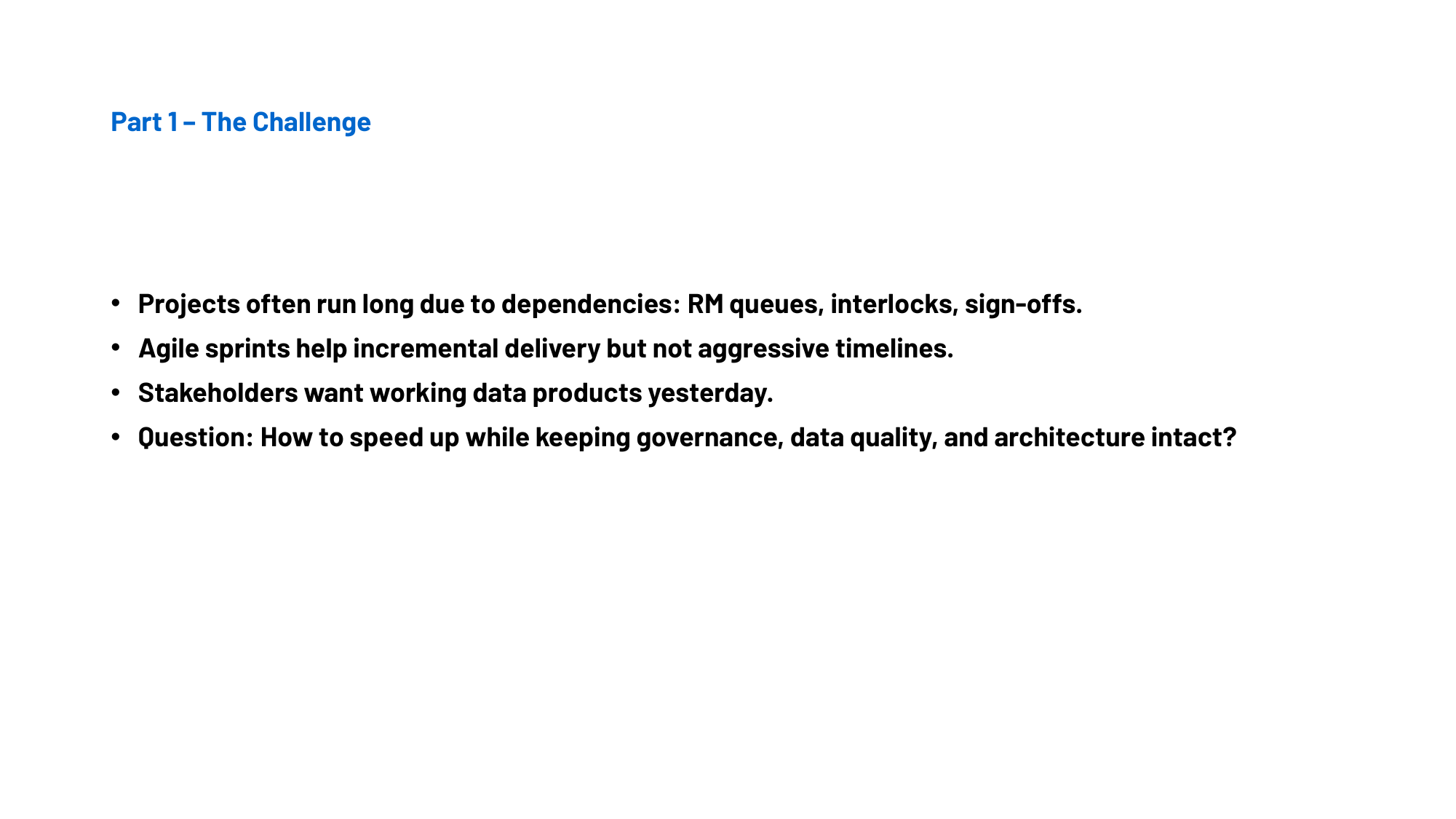

# Part 1 – The Challenge

Projects often run long due to dependencies: RM queues, interlocks, sign-offs.
Agile sprints help incremental delivery but not aggressive timelines.
Stakeholders want working data products yesterday.
Question: How to speed up while keeping governance, data quality, and architecture intact?